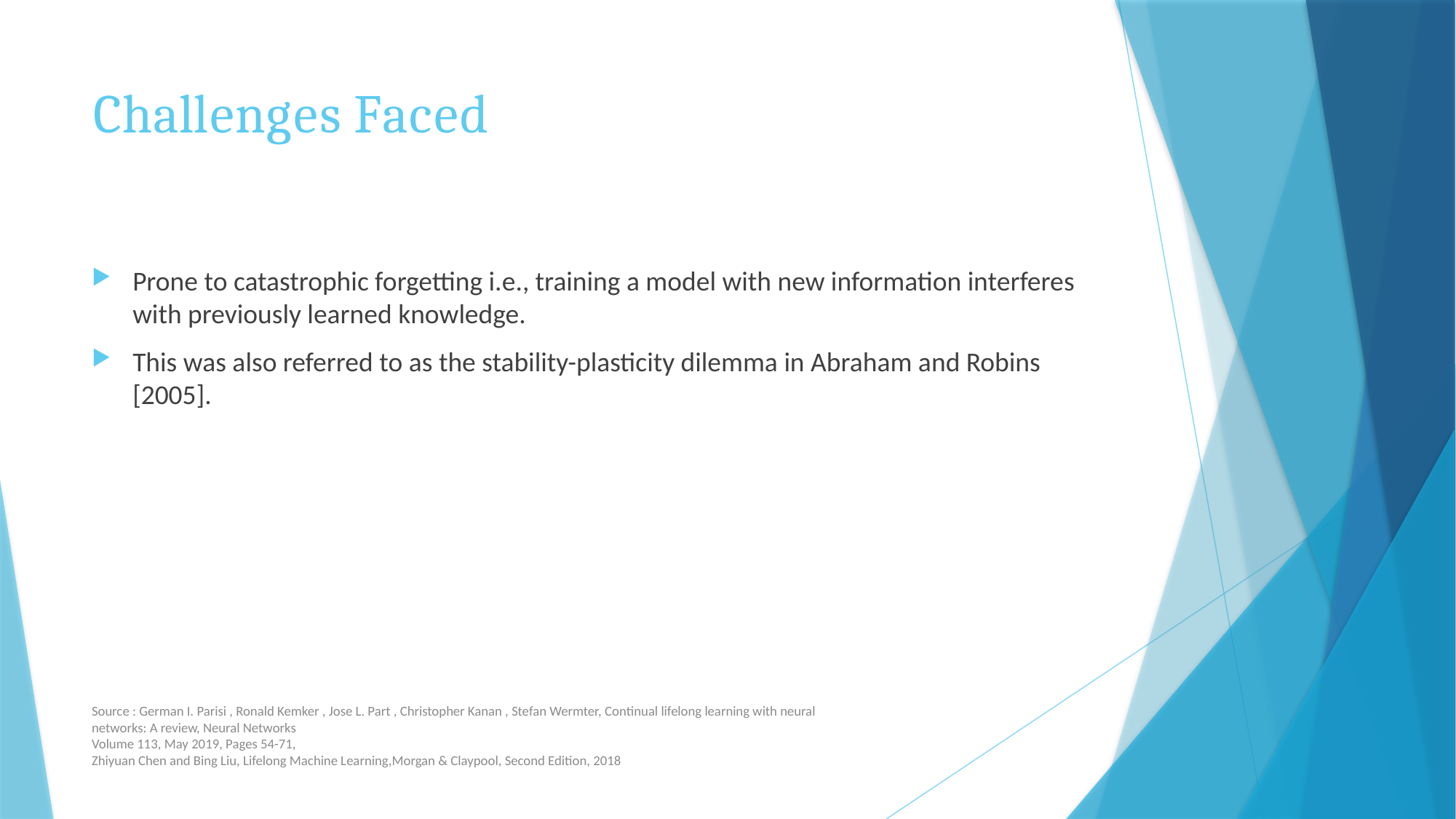

# Challenges Faced
Prone to catastrophic forgetting i.e., training a model with new information interferes with previously learned knowledge.
This was also referred to as the stability-plasticity dilemma in Abraham and Robins [2005].
Source : German I. Parisi , Ronald Kemker , Jose L. Part , Christopher Kanan , Stefan Wermter, Continual lifelong learning with neural networks: A review, Neural Networks
Volume 113, May 2019, Pages 54-71,
Zhiyuan Chen and Bing Liu, Lifelong Machine Learning,Morgan & Claypool, Second Edition, 2018